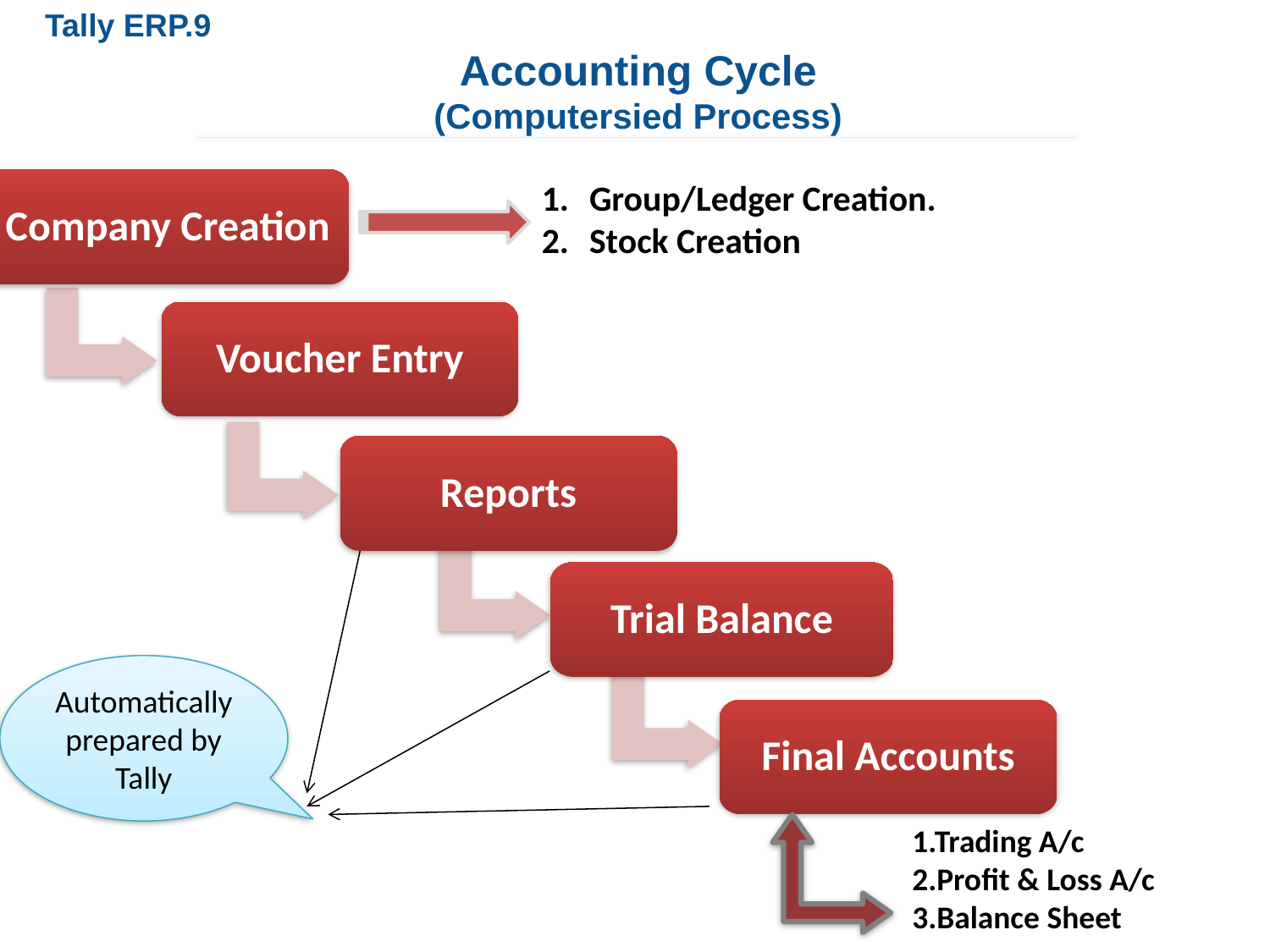

Tally ERP.9
Accounting Cycle
(Computersied Process)
   Company Creation

Voucher Entry

Reports

Trial Balance

Final Accounts
Group/Ledger Creation.
Stock Creation

Automatically prepared by Tally

1.Trading A/c
2.Profit & Loss A/c
3.Balance Sheet